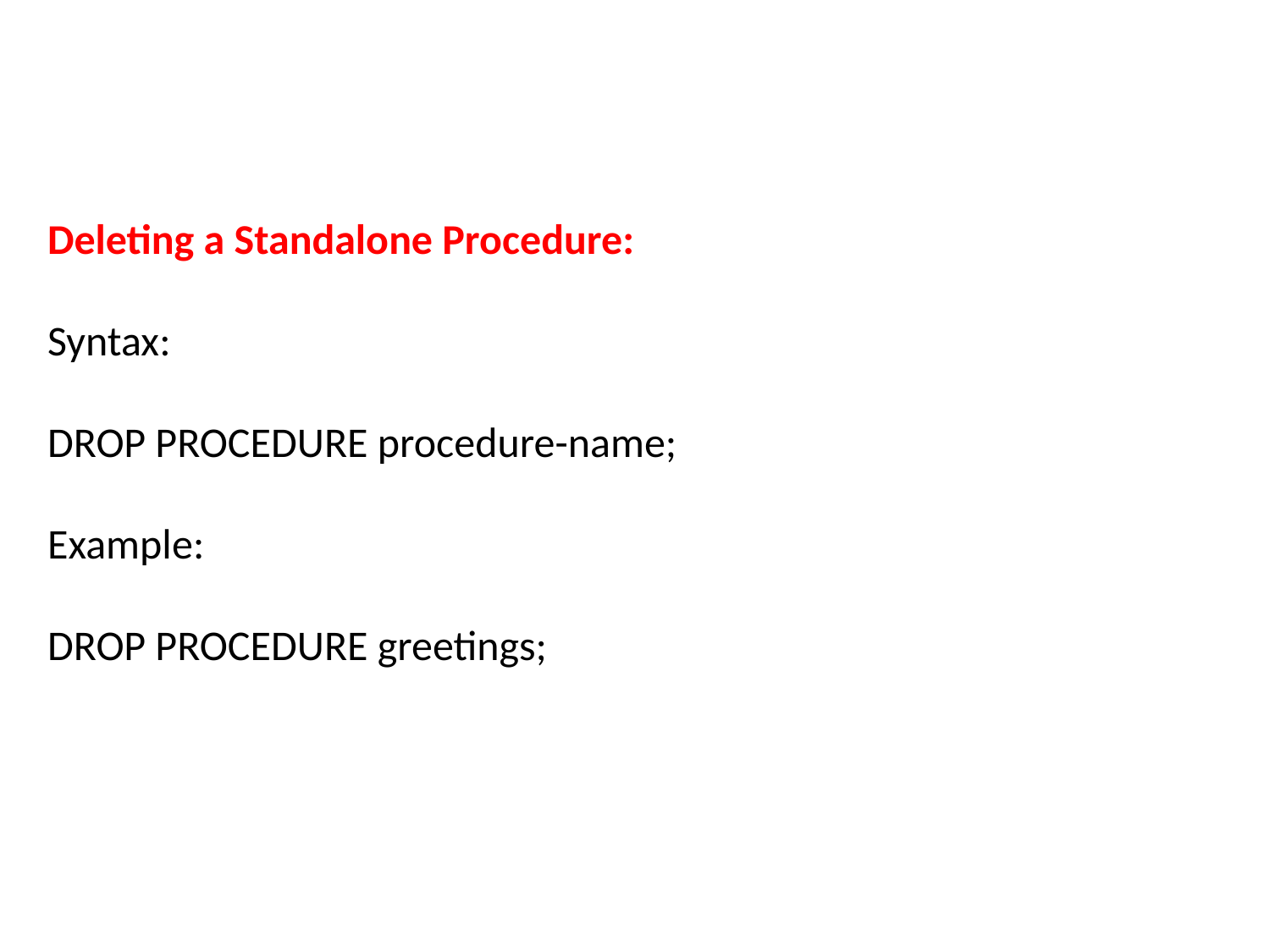

Deleting a Standalone Procedure:

Syntax:

DROP PROCEDURE procedure-name;

Example:

DROP PROCEDURE greetings;